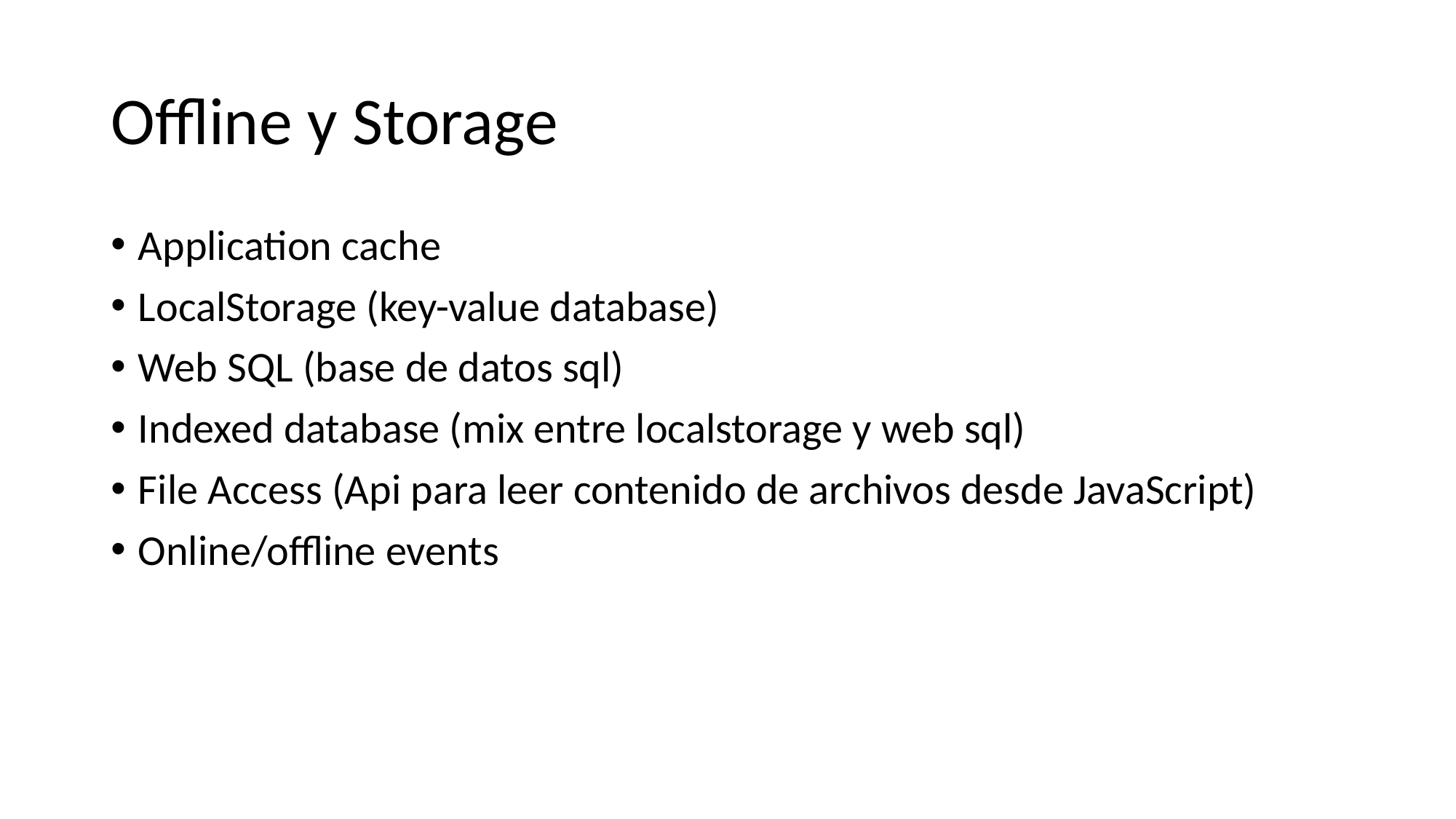

# Offline y Storage
Application cache
LocalStorage (key-value database)
Web SQL (base de datos sql)
Indexed database (mix entre localstorage y web sql)
File Access (Api para leer contenido de archivos desde JavaScript)
Online/offline events